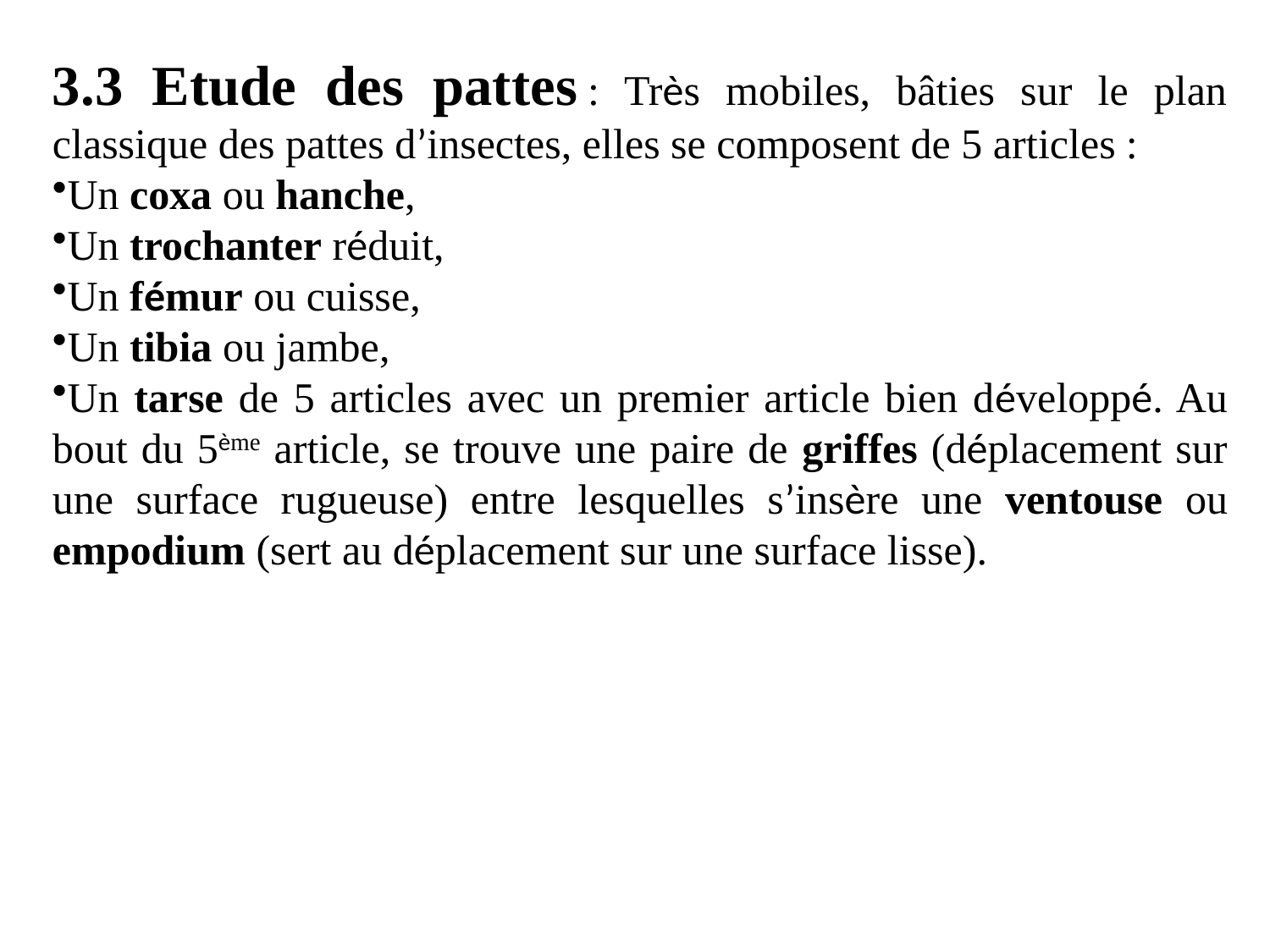

3.3 Etude des pattes : Très mobiles, bâties sur le plan classique des pattes d’insectes, elles se composent de 5 articles :
Un coxa ou hanche,
Un trochanter réduit,
Un fémur ou cuisse,
Un tibia ou jambe,
Un tarse de 5 articles avec un premier article bien développé. Au bout du 5ème article, se trouve une paire de griffes (déplacement sur une surface rugueuse) entre lesquelles s’insère une ventouse ou empodium (sert au déplacement sur une surface lisse).